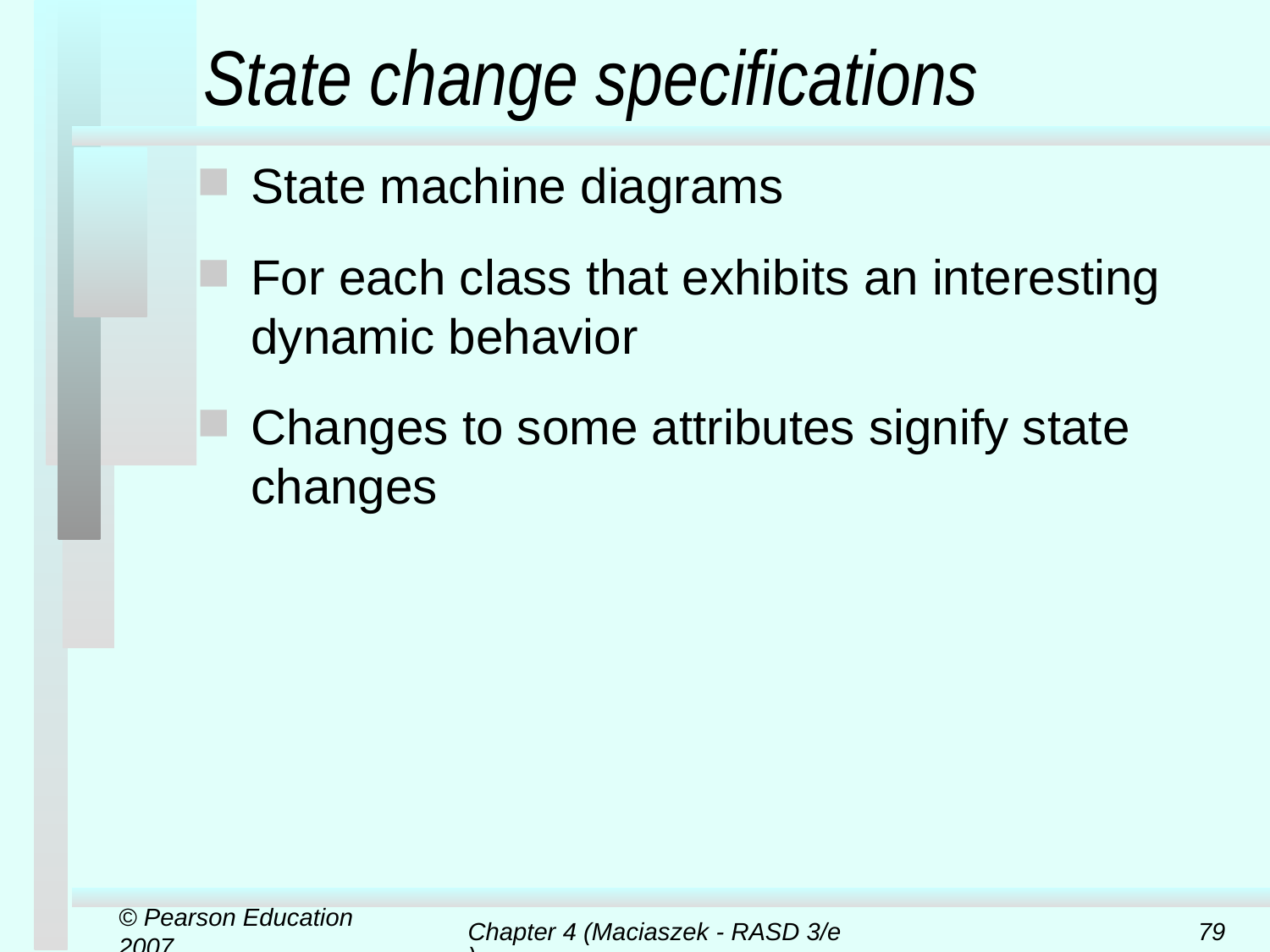

# State change specifications
State machine diagrams
For each class that exhibits an interesting dynamic behavior
Changes to some attributes signify state changes
© Pearson Education 2007
Chapter 4 (Maciaszek - RASD 3/e)
79